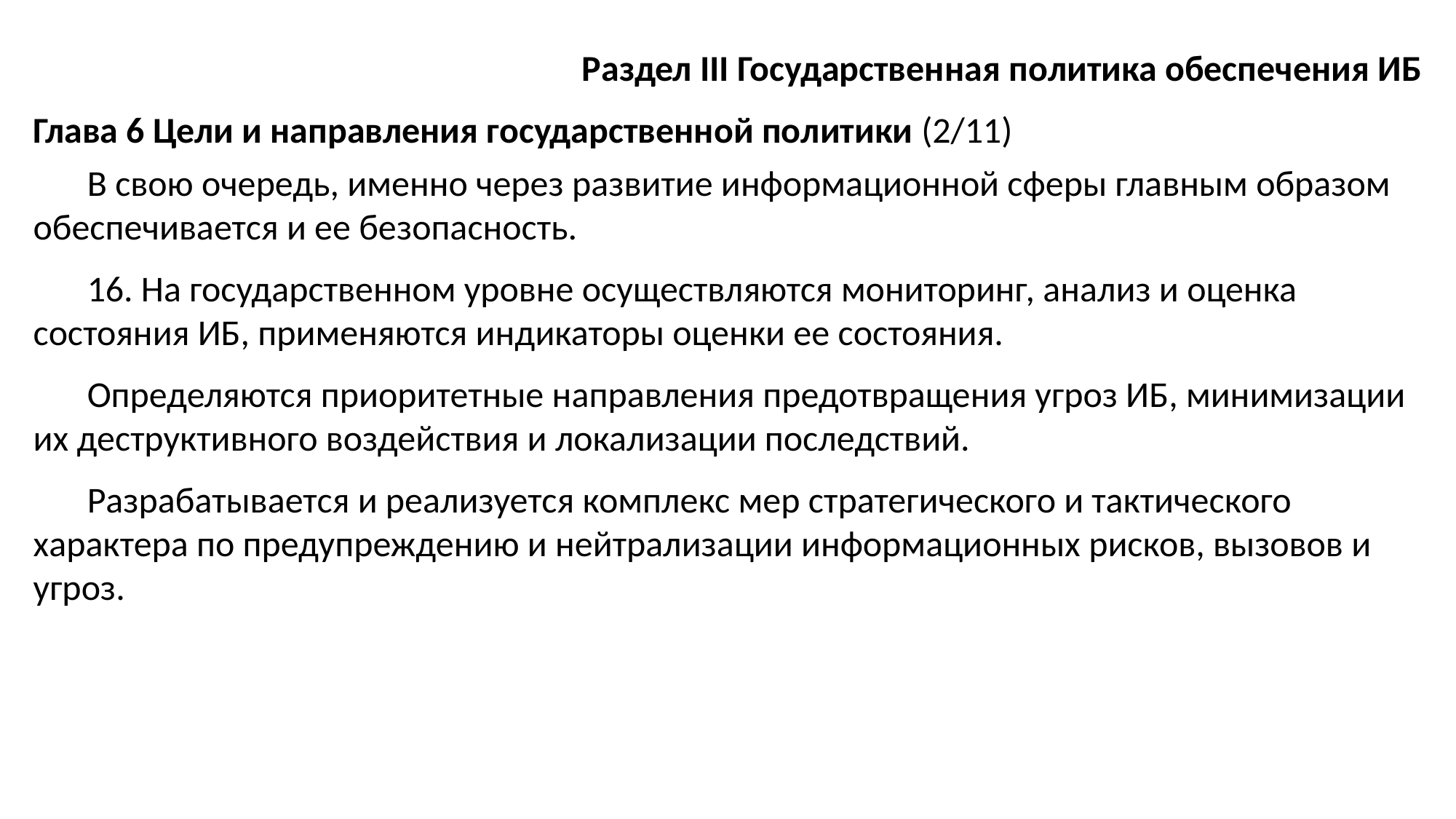

Раздел III Государственная политика обеспечения ИБ
Глава 6 Цели и направления государственной политики (2/11)
В свою очередь, именно через развитие информационной сферы главным образом обеспечивается и ее безопасность.
16. На государственном уровне осуществляются мониторинг, анализ и оценка состояния ИБ, применяются индикаторы оценки ее состояния.
Определяются приоритетные направления предотвращения угроз ИБ, минимизации их деструктивного воздействия и локализации последствий.
Разрабатывается и реализуется комплекс мер стратегического и тактического характера по предупреждению и нейтрализации информационных рисков, вызовов и угроз.